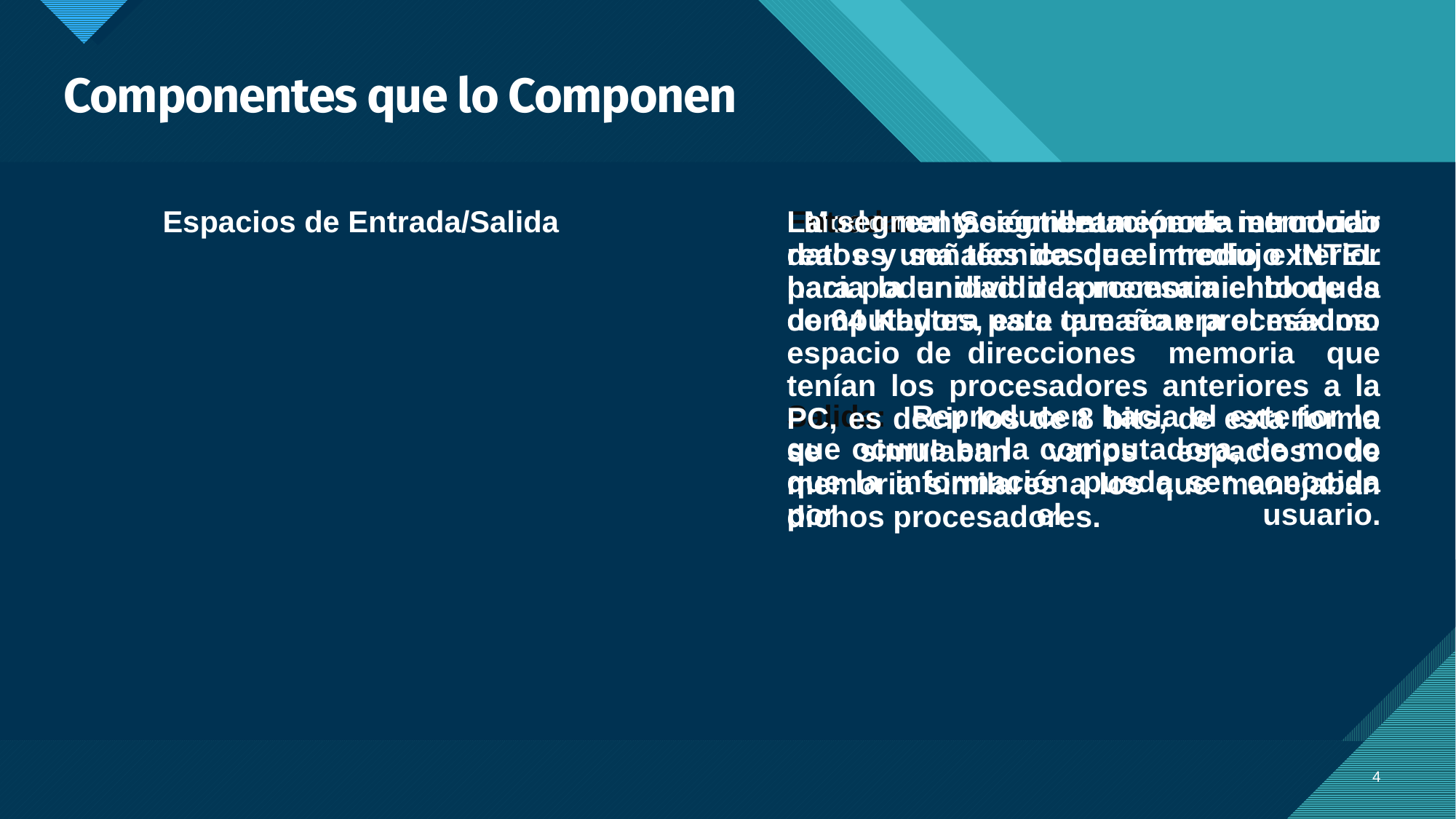

# Componentes que lo Componen
Espacios de Entrada/Salida
Modo real y segmentación de memoria
Entrada:  Se utilizan para introducir datos y señales desde el medio exterior hacia la unidad de procesamiento de la computadora para que sean procesados.

Salida:  Reproducen hacia el exterior lo que ocurre en la computadora, de modo que la información pueda ser conocida por el usuario.

La segmentación de memoria en modo real es una técnica que introdujo INTEL para poder dividir la memoria el bloques de 64 Kbytes, este tamaño era el máximo espacio de direcciones  memoria  que tenían los procesadores anteriores a la PC, es decir los de 8 bits, de esta forma se simulaban varios espacios de memoria similares a los que manejaban dichos procesadores.
4